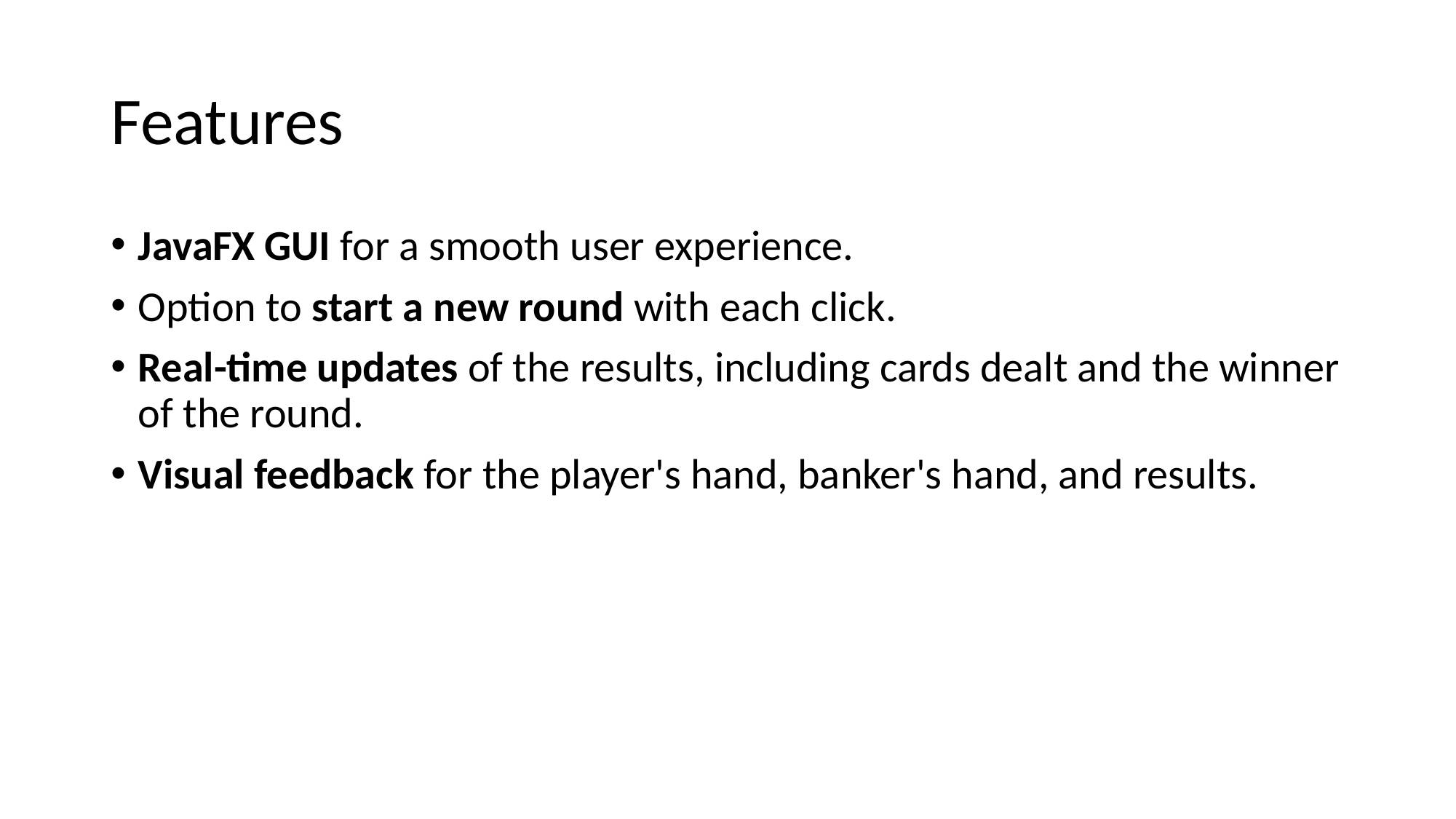

# Features
JavaFX GUI for a smooth user experience.
Option to start a new round with each click.
Real-time updates of the results, including cards dealt and the winner of the round.
Visual feedback for the player's hand, banker's hand, and results.